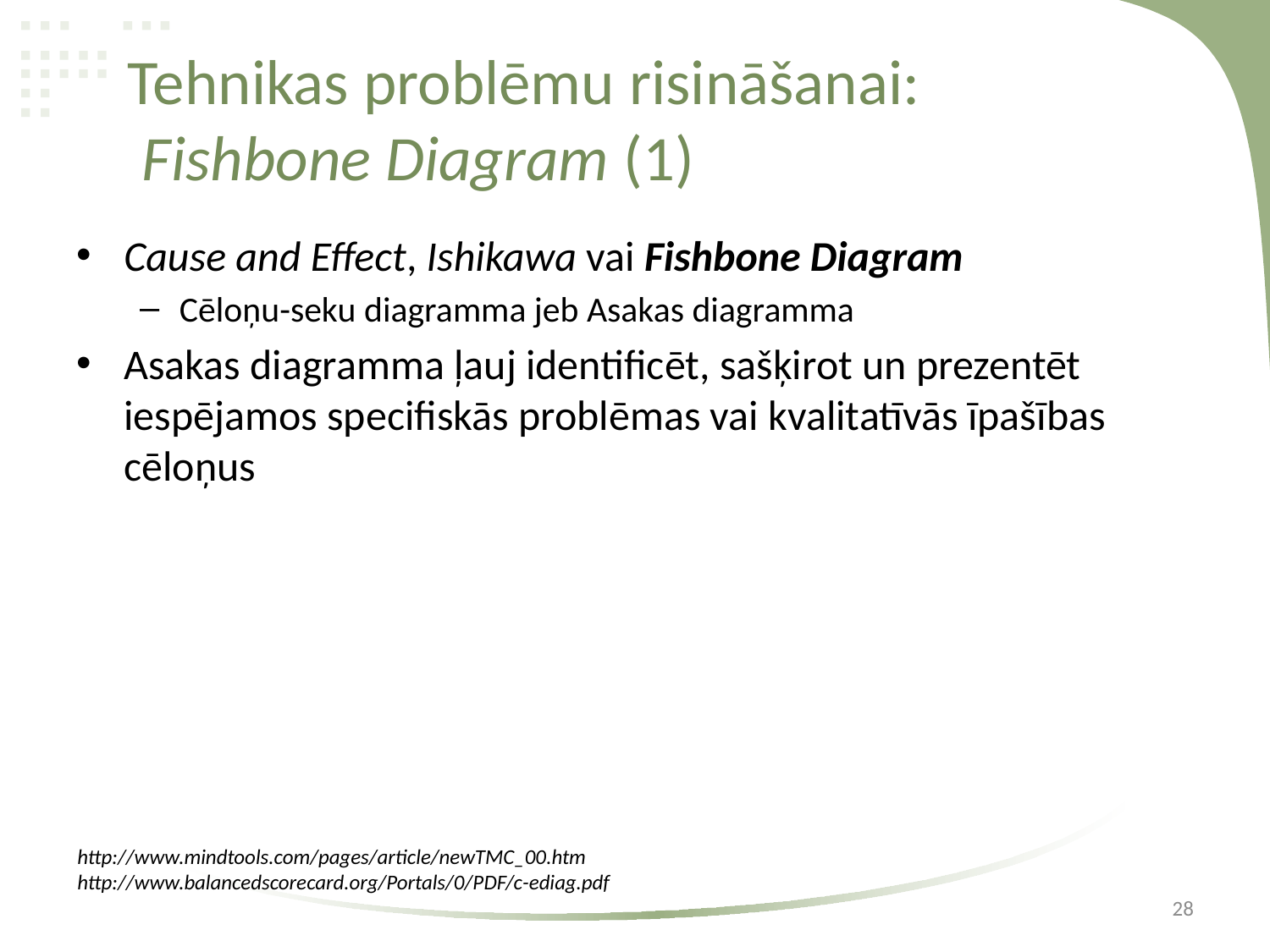

# Tehnikas problēmu risināšanai: Fishbone Diagram (1)
Cause and Effect, Ishikawa vai Fishbone Diagram
Cēloņu-seku diagramma jeb Asakas diagramma
Asakas diagramma ļauj identificēt, sašķirot un prezentēt iespējamos specifiskās problēmas vai kvalitatīvās īpašības cēloņus
http://www.mindtools.com/pages/article/newTMC_00.htm
http://www.balancedscorecard.org/Portals/0/PDF/c-ediag.pdf
28